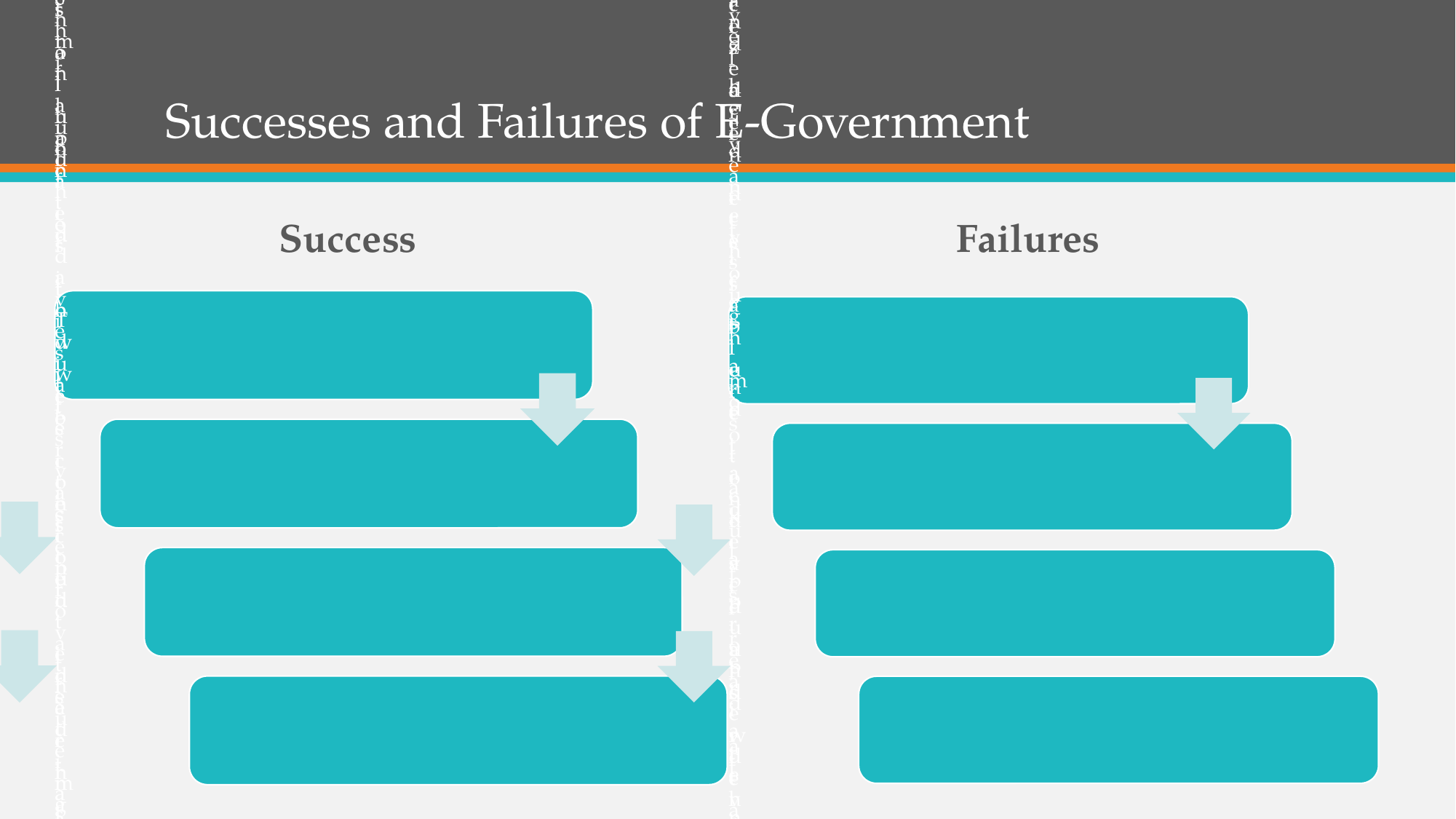

# Successes and Failures of E-Government
		Success
		Failures